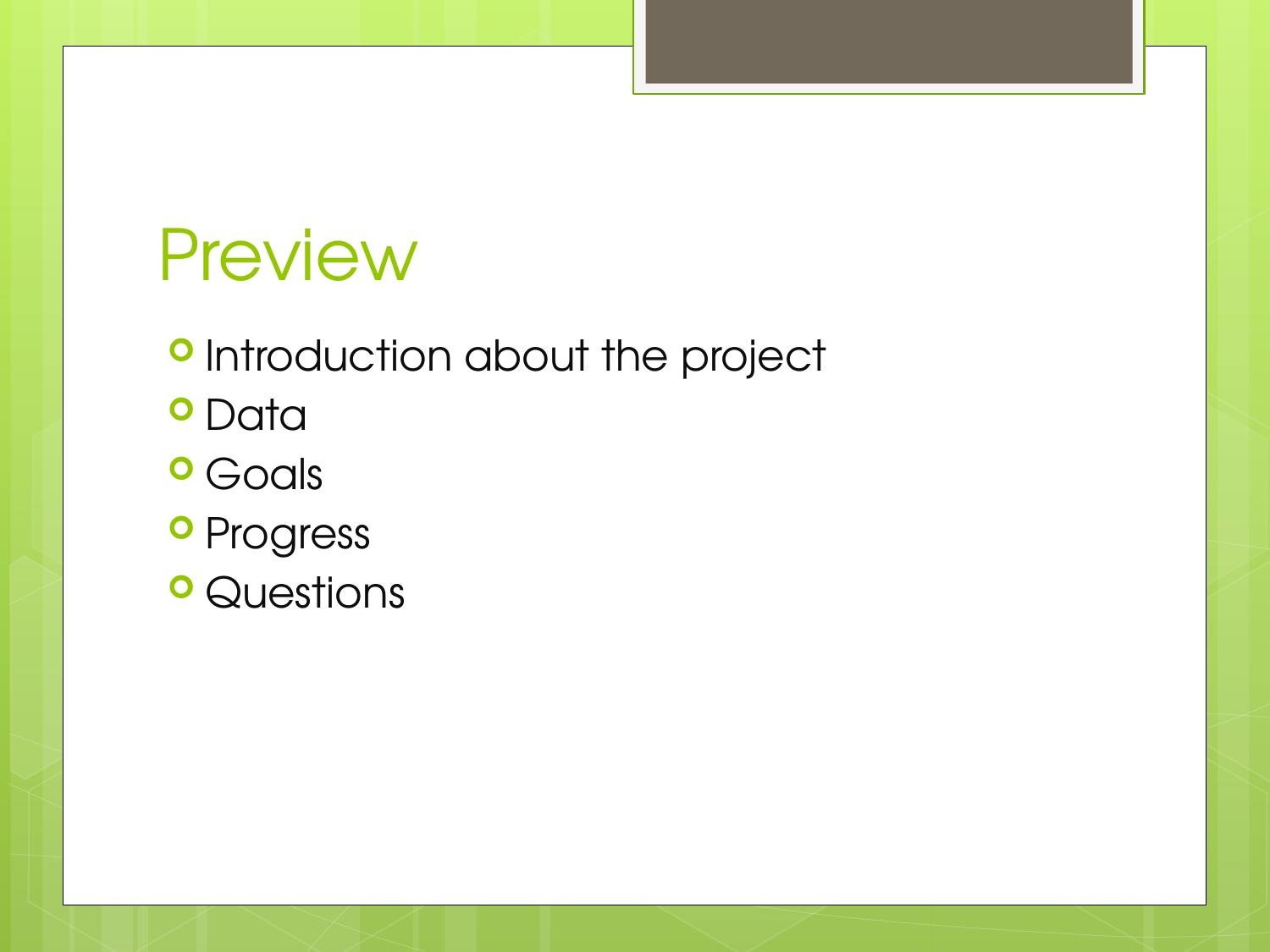

# Preview
Introduction about the project
Data
Goals
Progress
Questions